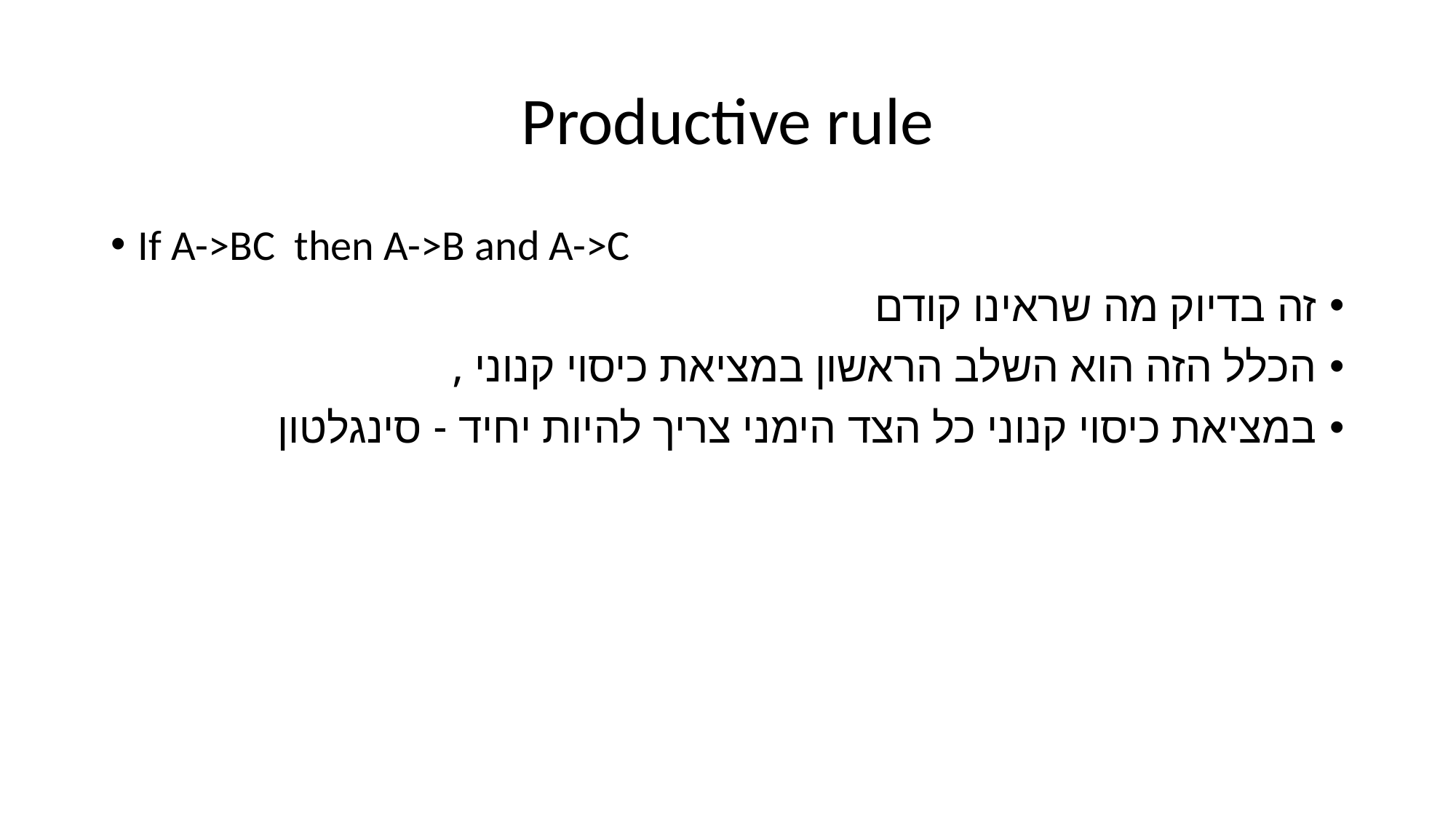

# Productive rule
If A->BC  then A->B and A->C
זה בדיוק מה שראינו קודם
הכלל הזה הוא השלב הראשון במציאת כיסוי קנוני ,
במציאת כיסוי קנוני כל הצד הימני צריך להיות יחיד - סינגלטון